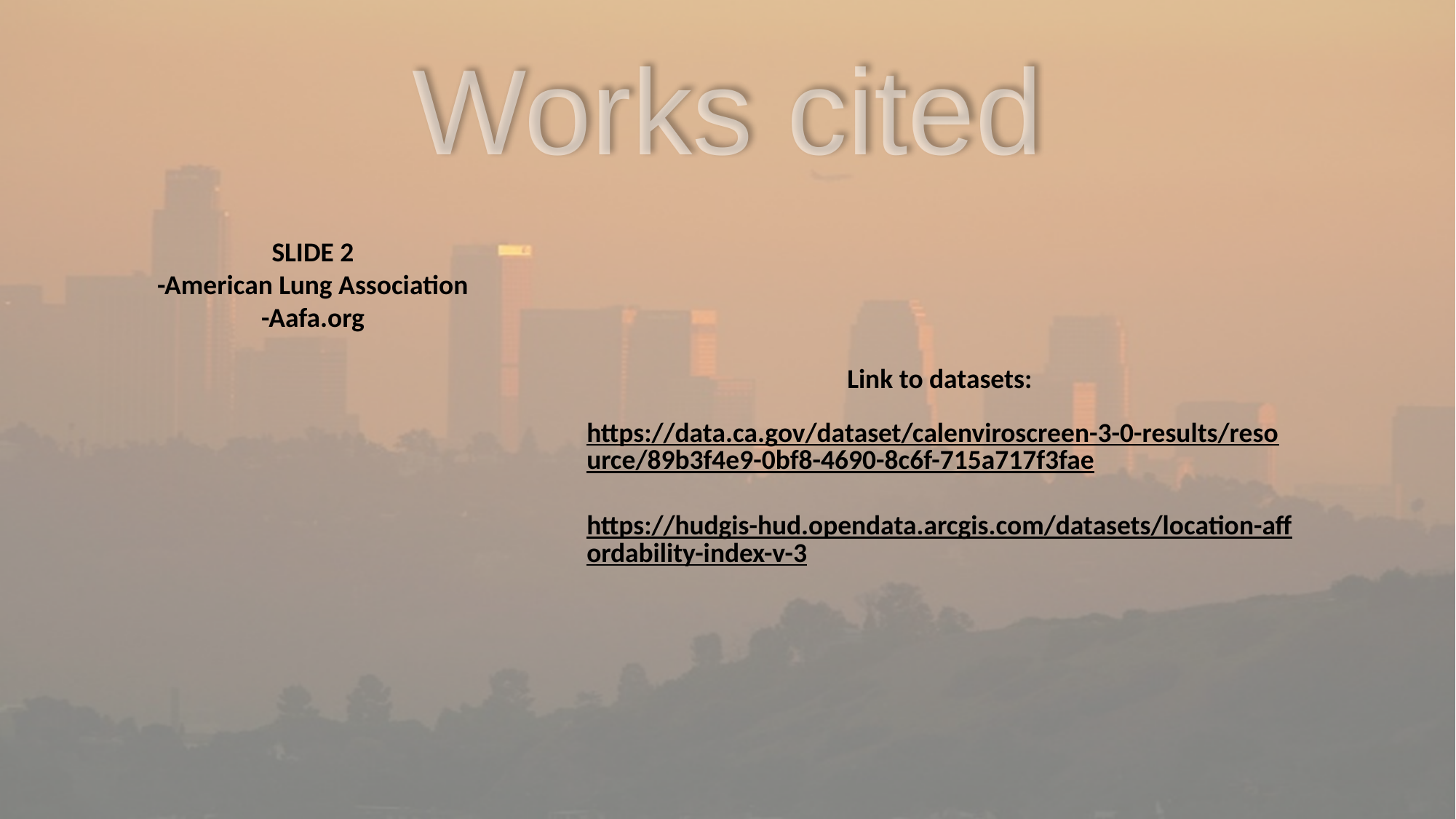

Works cited
SLIDE 2
-American Lung Association
-Aafa.org

Link to datasets:

https://data.ca.gov/dataset/calenviroscreen-3-0-results/resource/89b3f4e9-0bf8-4690-8c6f-715a717f3fae

https://hudgis-hud.opendata.arcgis.com/datasets/location-affordability-index-v-3